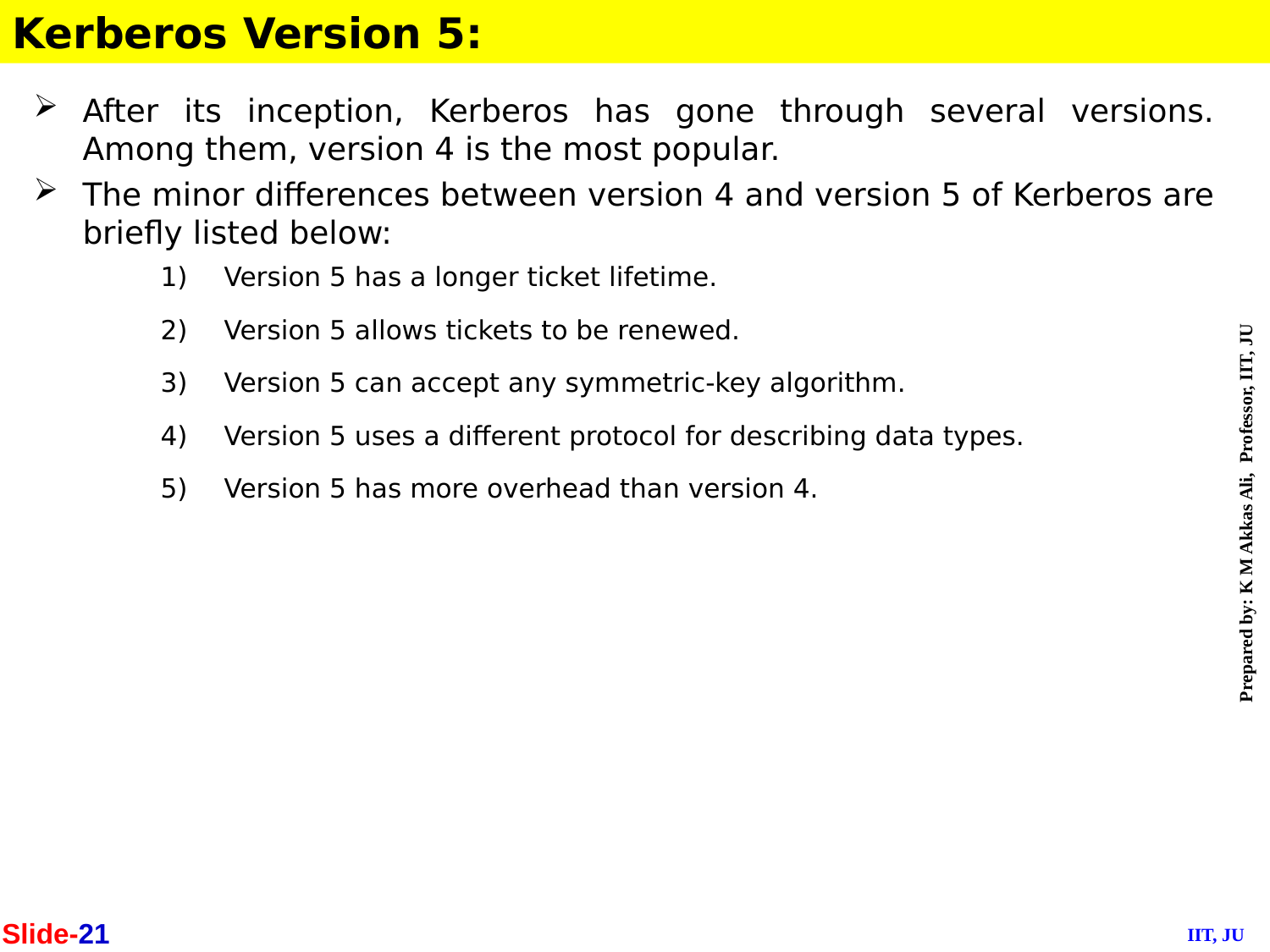

Kerberos Version 5:
After its inception, Kerberos has gone through several versions. Among them, version 4 is the most popular.
The minor differences between version 4 and version 5 of Kerberos are briefly listed below:
Version 5 has a longer ticket lifetime.
Version 5 allows tickets to be renewed.
Version 5 can accept any symmetric-key algorithm.
Version 5 uses a different protocol for describing data types.
Version 5 has more overhead than version 4.
Slide-21